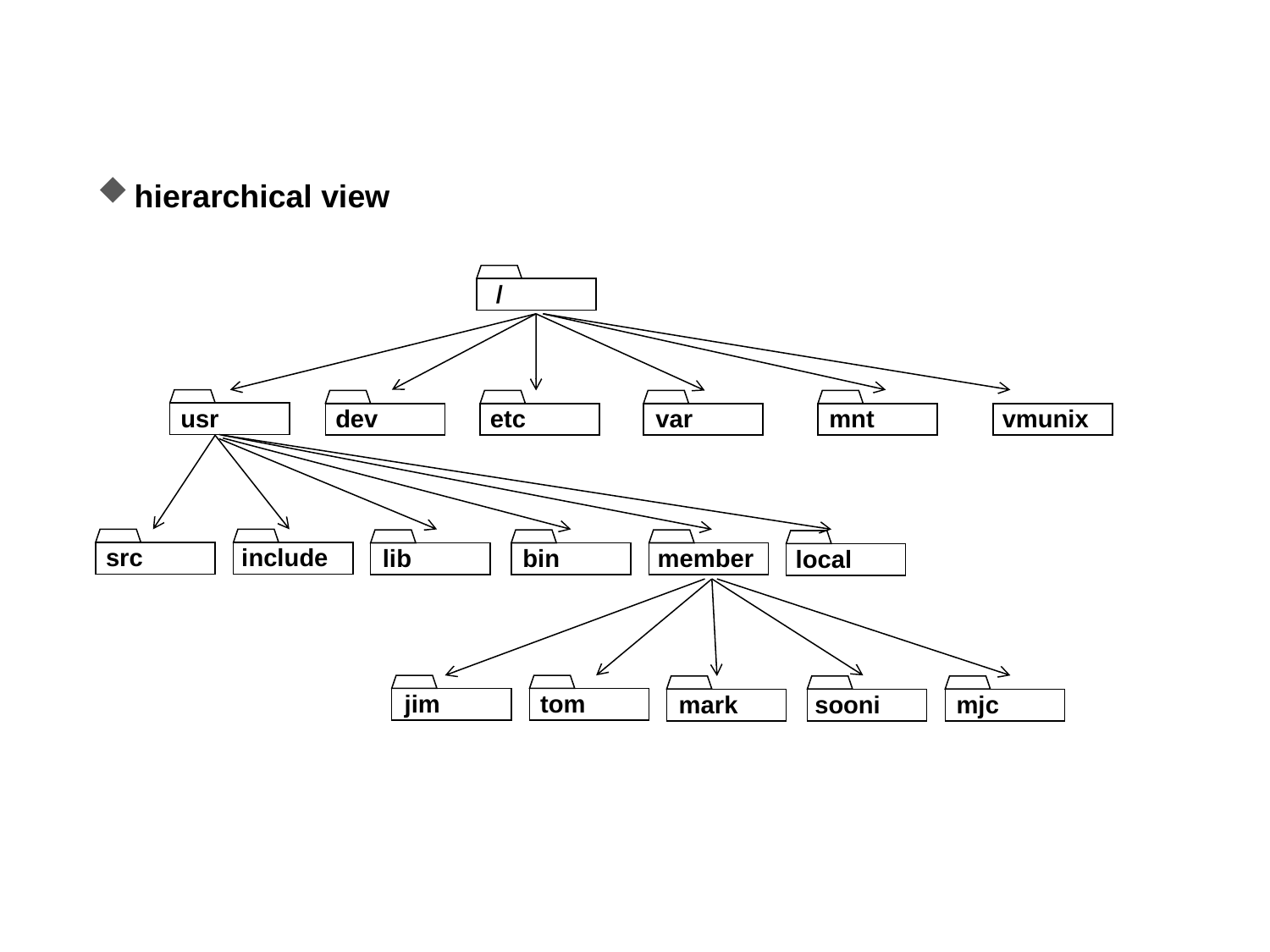

hierarchical view

 /

usr
dev
etc
var
mnt
vmunix

src
include
lib
bin
member
local

jim
tom
mark
sooni
mjc